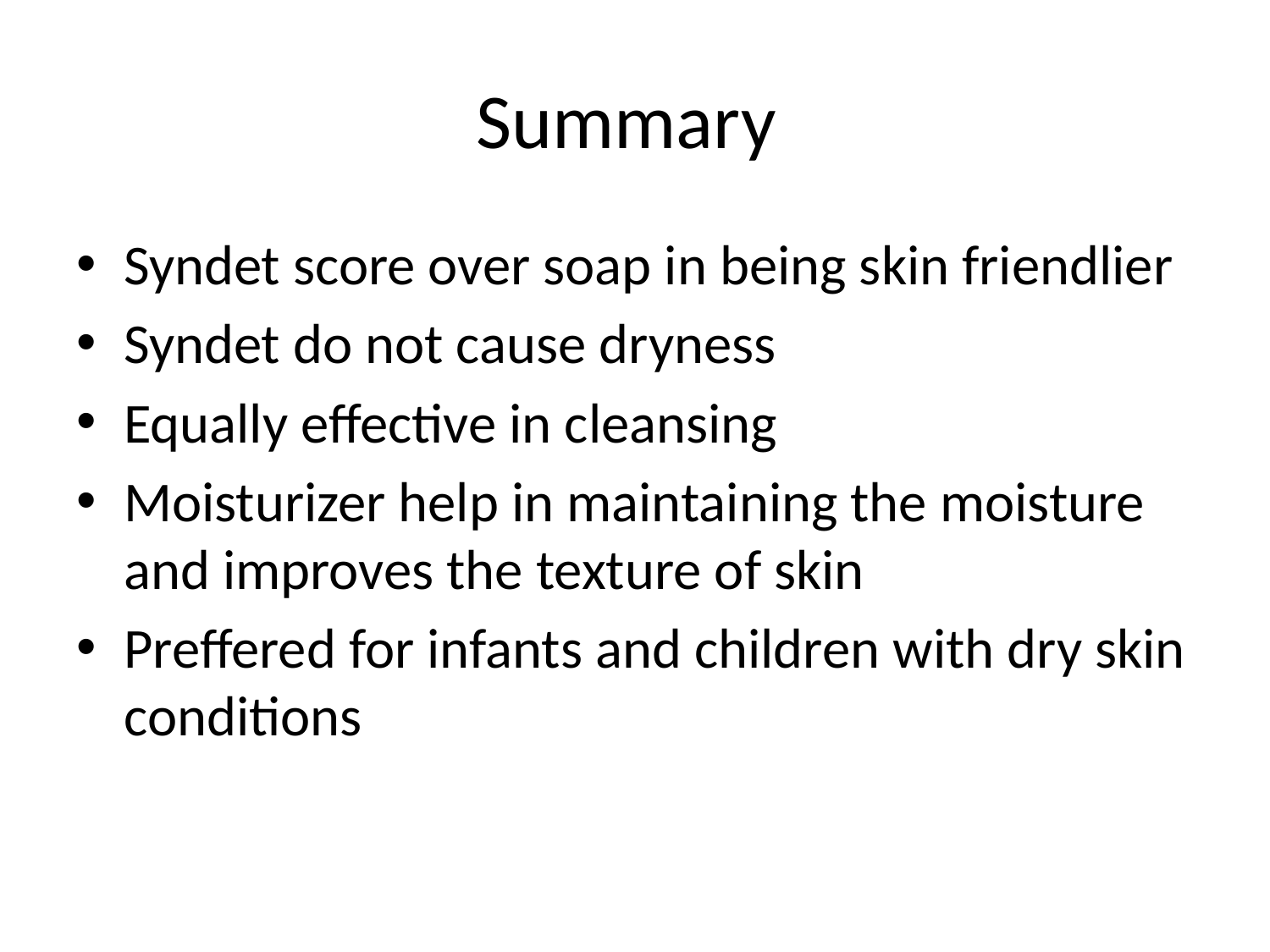

# Summary
Syndet score over soap in being skin friendlier
Syndet do not cause dryness
Equally effective in cleansing
Moisturizer help in maintaining the moisture and improves the texture of skin
Preffered for infants and children with dry skin conditions